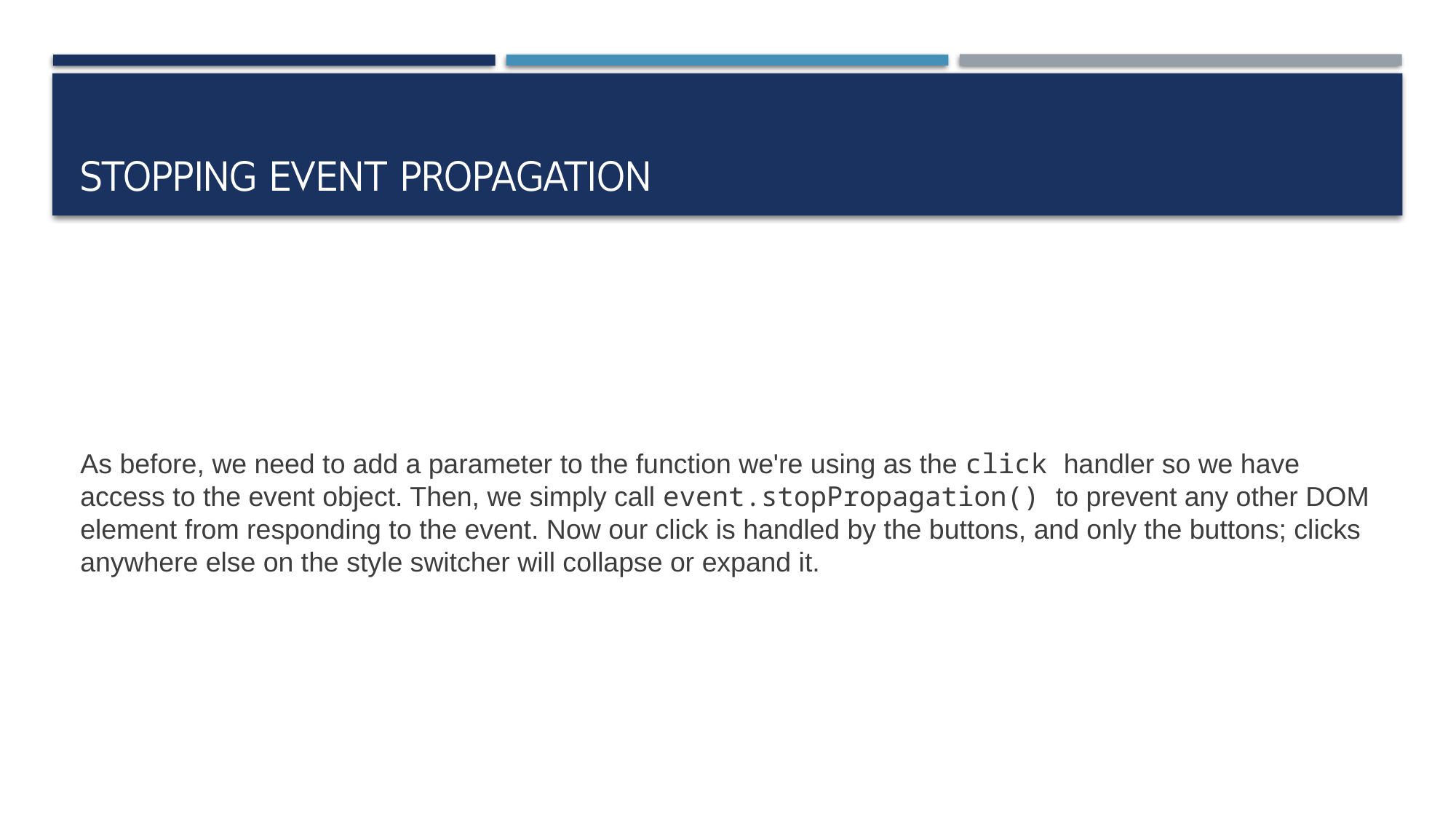

# Stopping event propagation
As before, we need to add a parameter to the function we're using as the click handler so we have access to the event object. Then, we simply call event.stopPropagation() to prevent any other DOM element from responding to the event. Now our click is handled by the buttons, and only the buttons; clicks anywhere else on the style switcher will collapse or expand it.